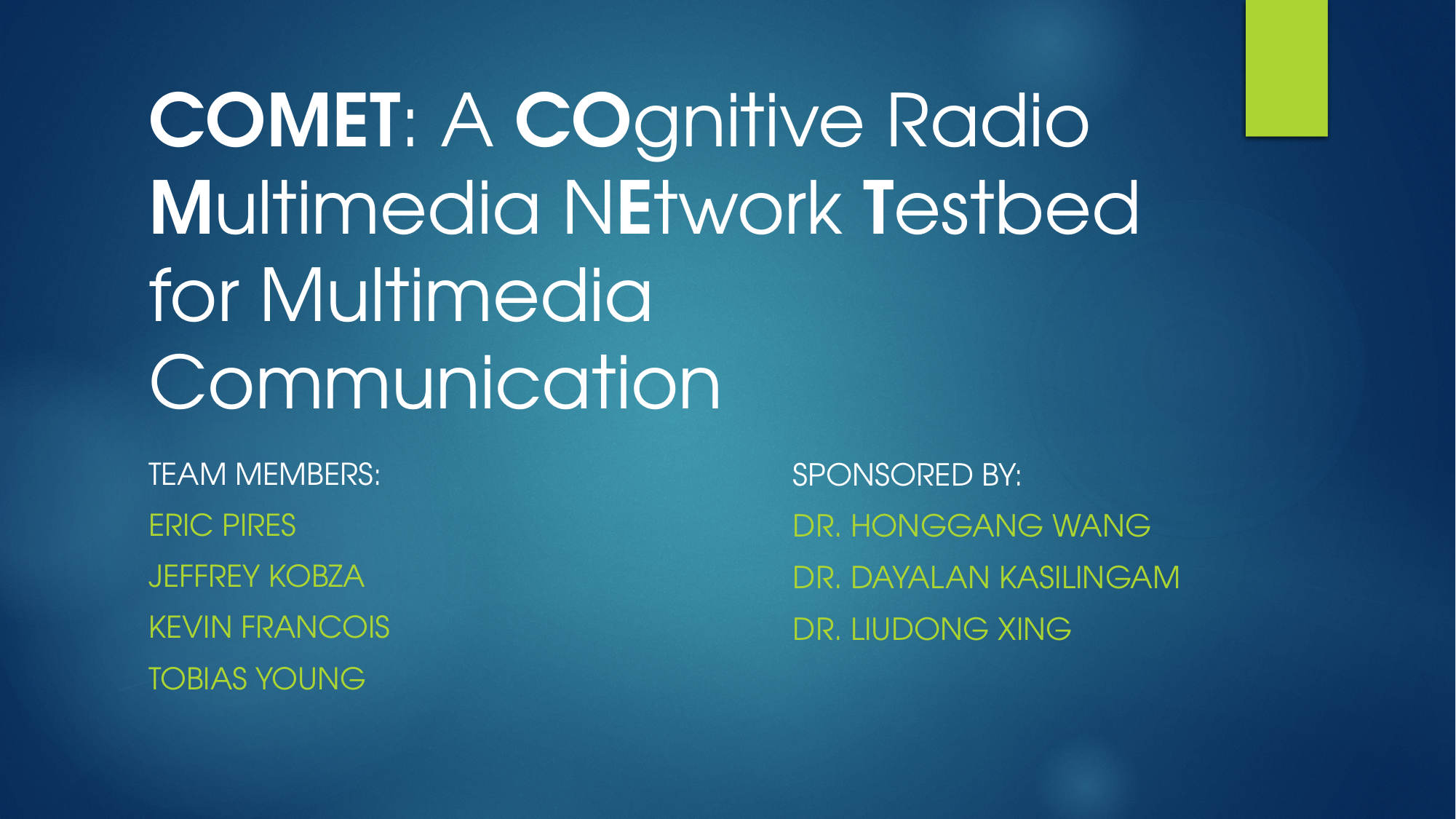

# COMET: A COgnitive Radio Multimedia NEtwork Testbed for Multimedia Communication
Team Members:
Eric Pires
Jeffrey KobzA
Kevin Francois
Tobias Young

Sponsored By:
Dr. Honggang Wang
Dr. Dayalan Kasilingam
Dr. Liudong Xing